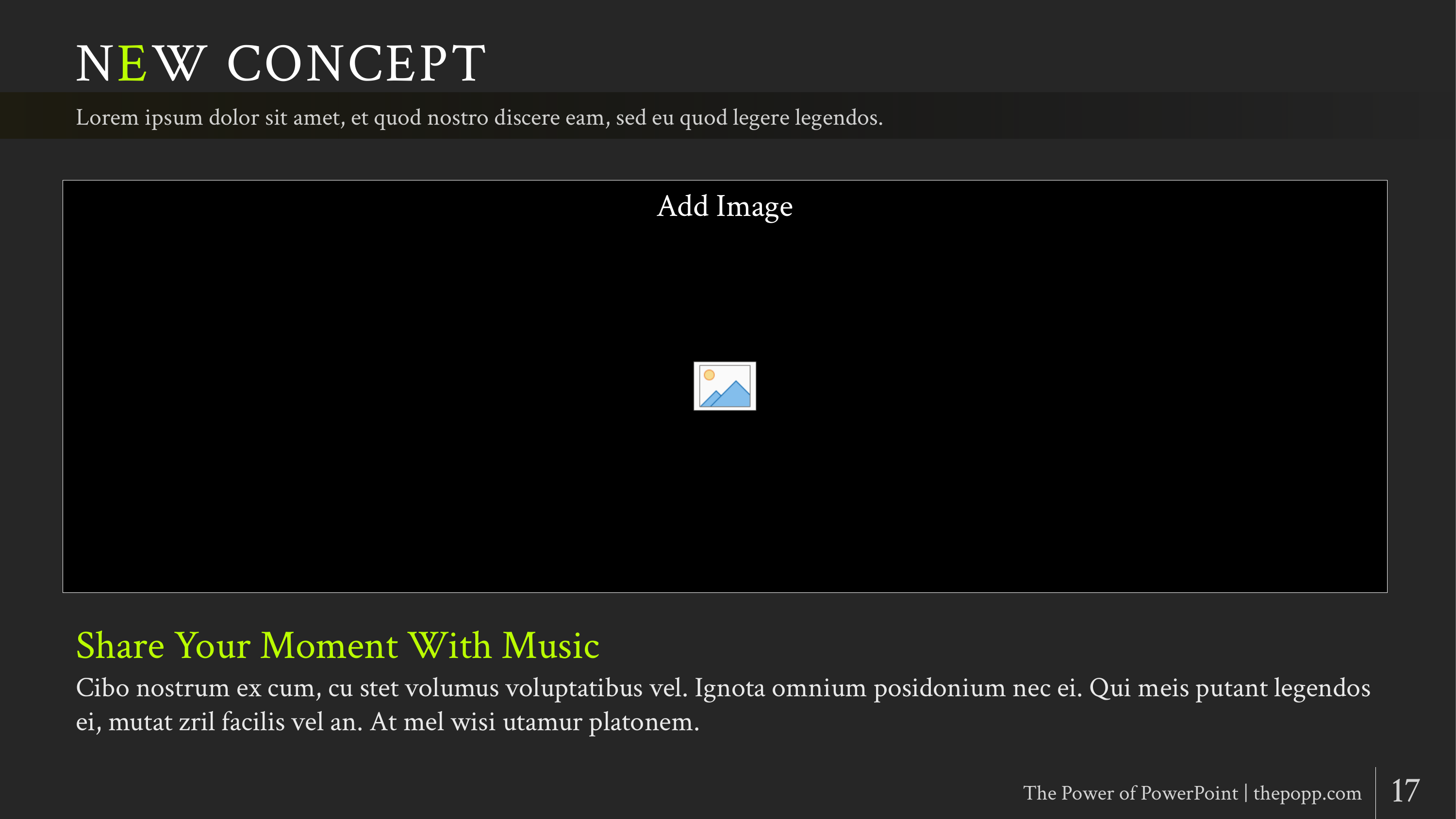

# NEW CONCEPT
Lorem ipsum dolor sit amet, et quod nostro discere eam, sed eu quod legere legendos.

Share Your Moment With Music
Cibo nostrum ex cum, cu stet volumus voluptatibus vel. Ignota omnium posidonium nec ei. Qui meis putant legendos ei, mutat zril facilis vel an. At mel wisi utamur platonem.
The Power of PowerPoint | thepopp.com
17